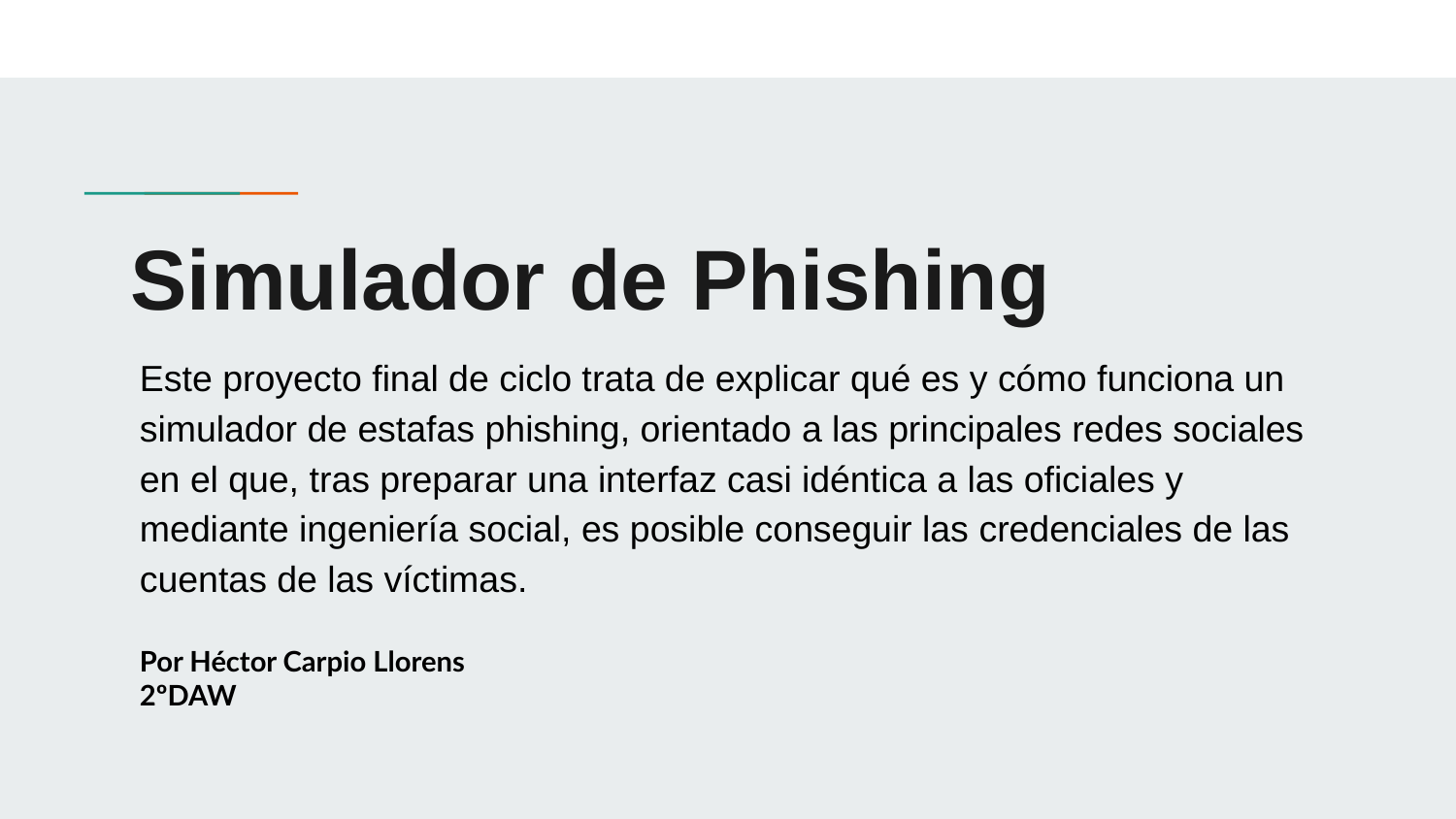

# Simulador de Phishing
Este proyecto final de ciclo trata de explicar qué es y cómo funciona un simulador de estafas phishing, orientado a las principales redes sociales en el que, tras preparar una interfaz casi idéntica a las oficiales y mediante ingeniería social, es posible conseguir las credenciales de las cuentas de las víctimas.

Por Héctor Carpio Llorens
2ºDAW